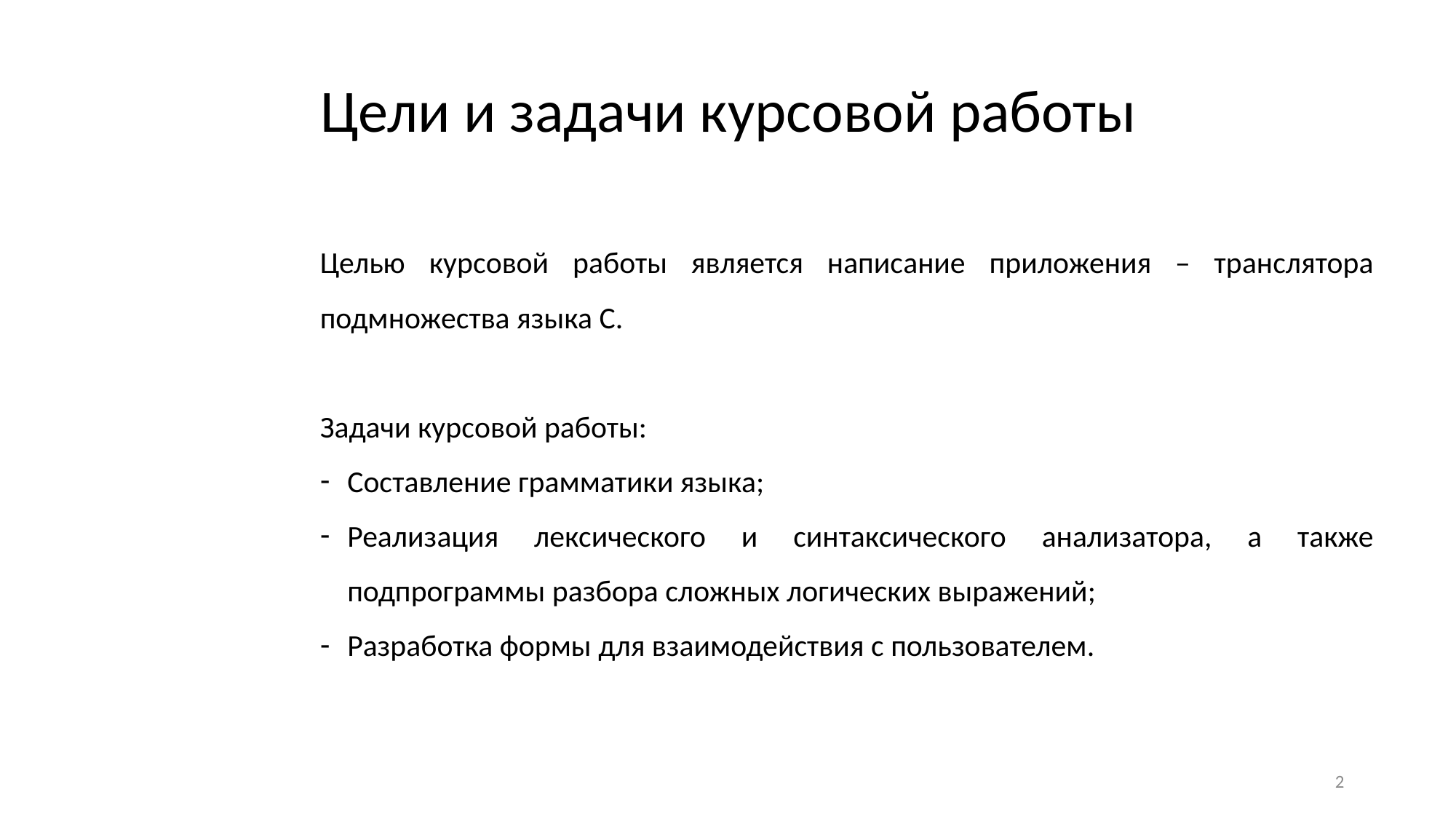

# Цели и задачи курсовой работы
Целью курсовой работы является написание приложения – транслятора подмножества языка С.

Задачи курсовой работы:
Составление грамматики языка;
Реализация лексического и синтаксического анализатора, а также подпрограммы разбора сложных логических выражений;
Разработка формы для взаимодействия с пользователем.
2